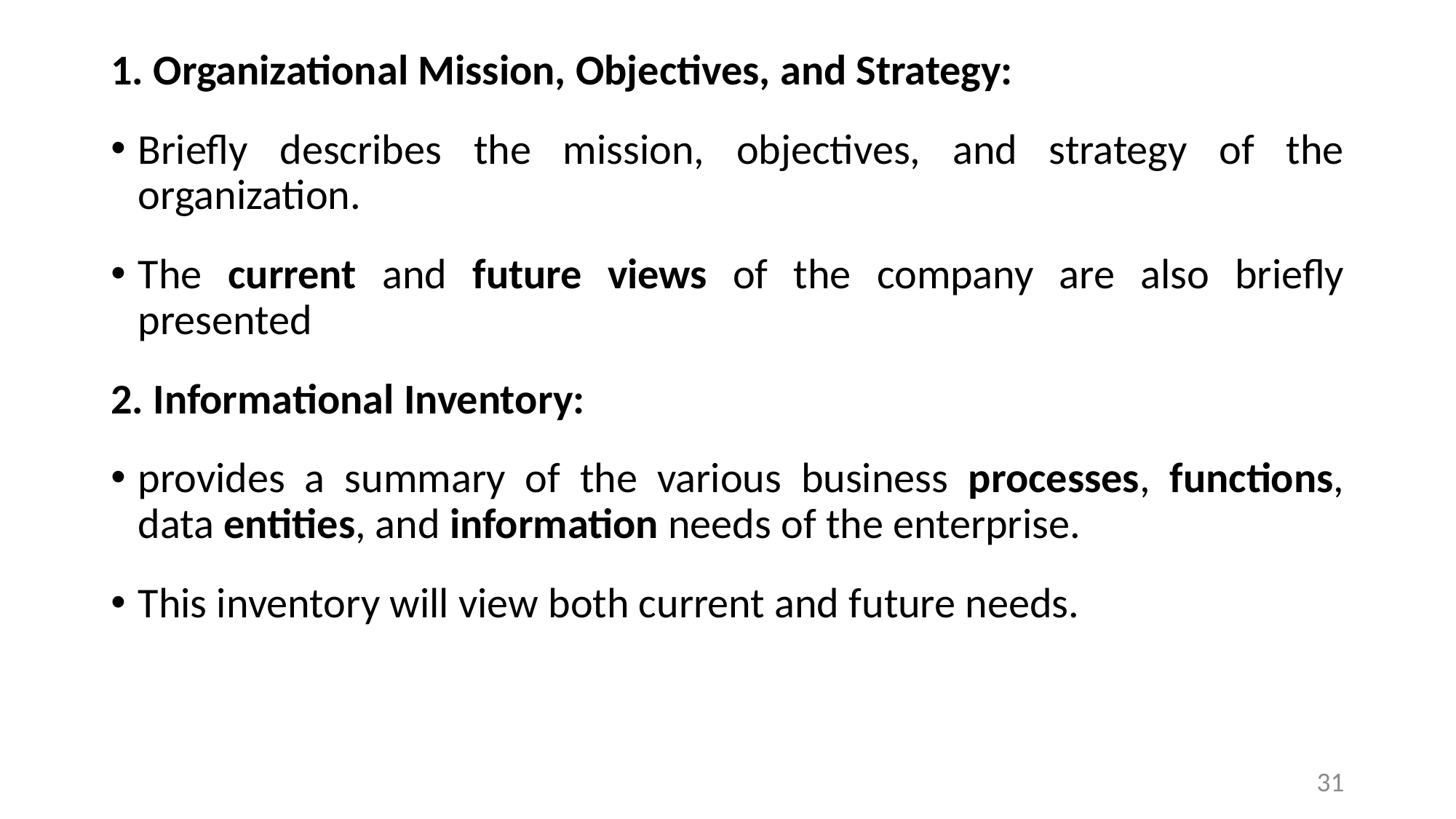

1. Organizational Mission, Objectives, and Strategy:
Briefly describes the mission, objectives, and strategy of the organization.
The current and future views of the company are also briefly presented
2. Informational Inventory:
provides a summary of the various business processes, functions, data entities, and information needs of the enterprise.
This inventory will view both current and future needs.

31